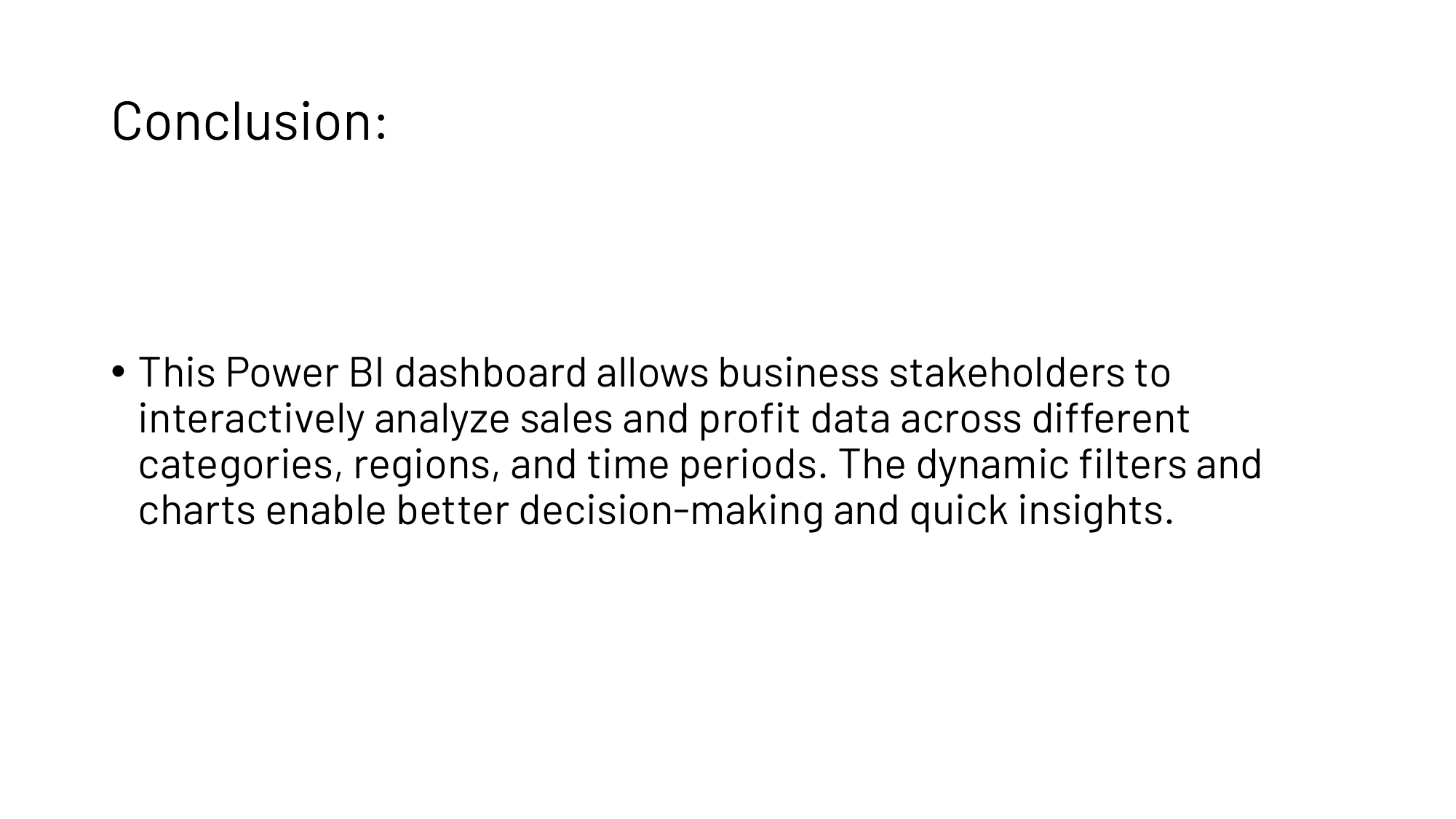

# Conclusion:

This Power BI dashboard allows business stakeholders to interactively analyze sales and profit data across different categories, regions, and time periods. The dynamic filters and charts enable better decision-making and quick insights.